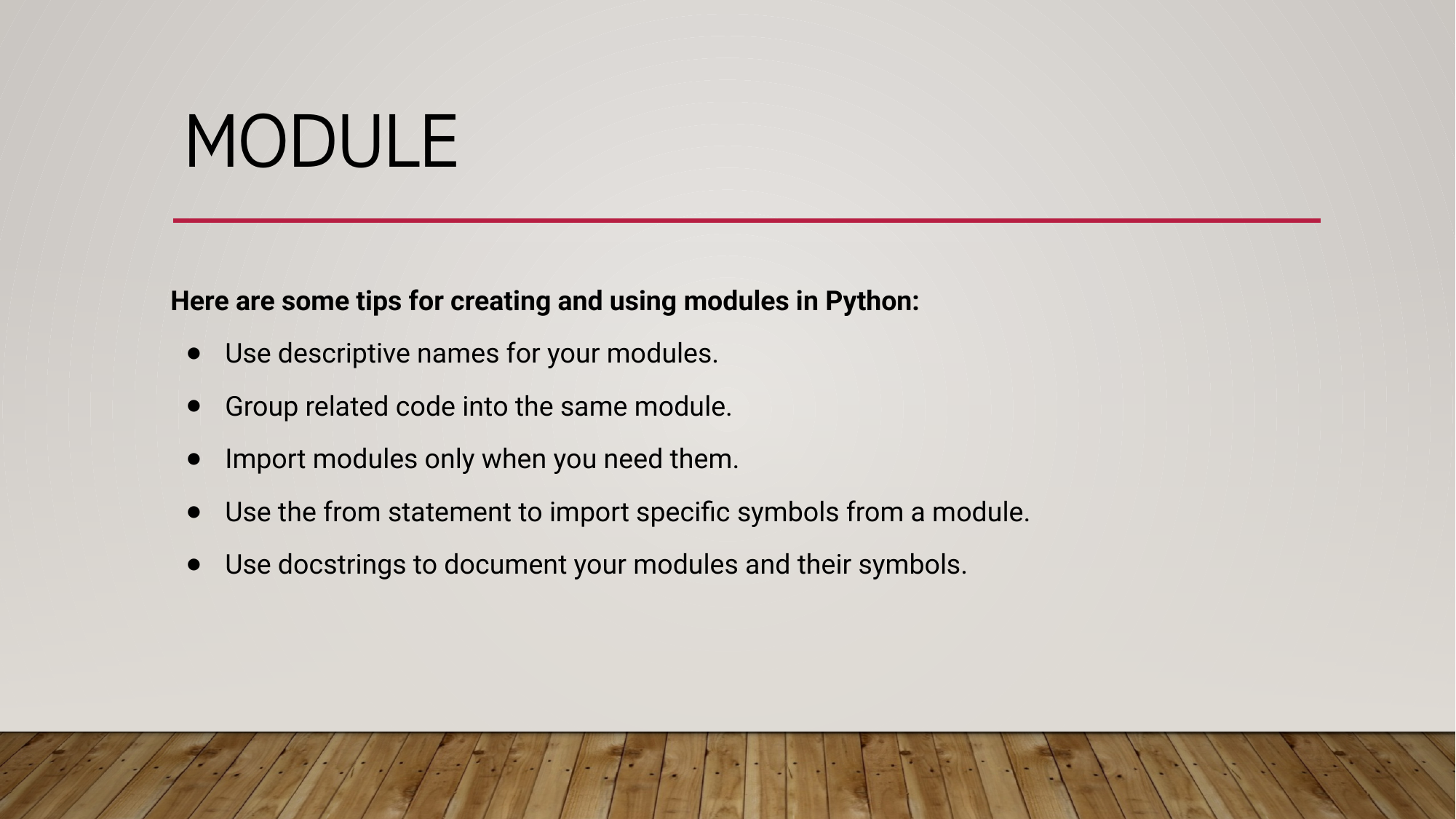

# MOdule
Here are some tips for creating and using modules in Python:
Use descriptive names for your modules.
Group related code into the same module.
Import modules only when you need them.
Use the from statement to import specific symbols from a module.
Use docstrings to document your modules and their symbols.